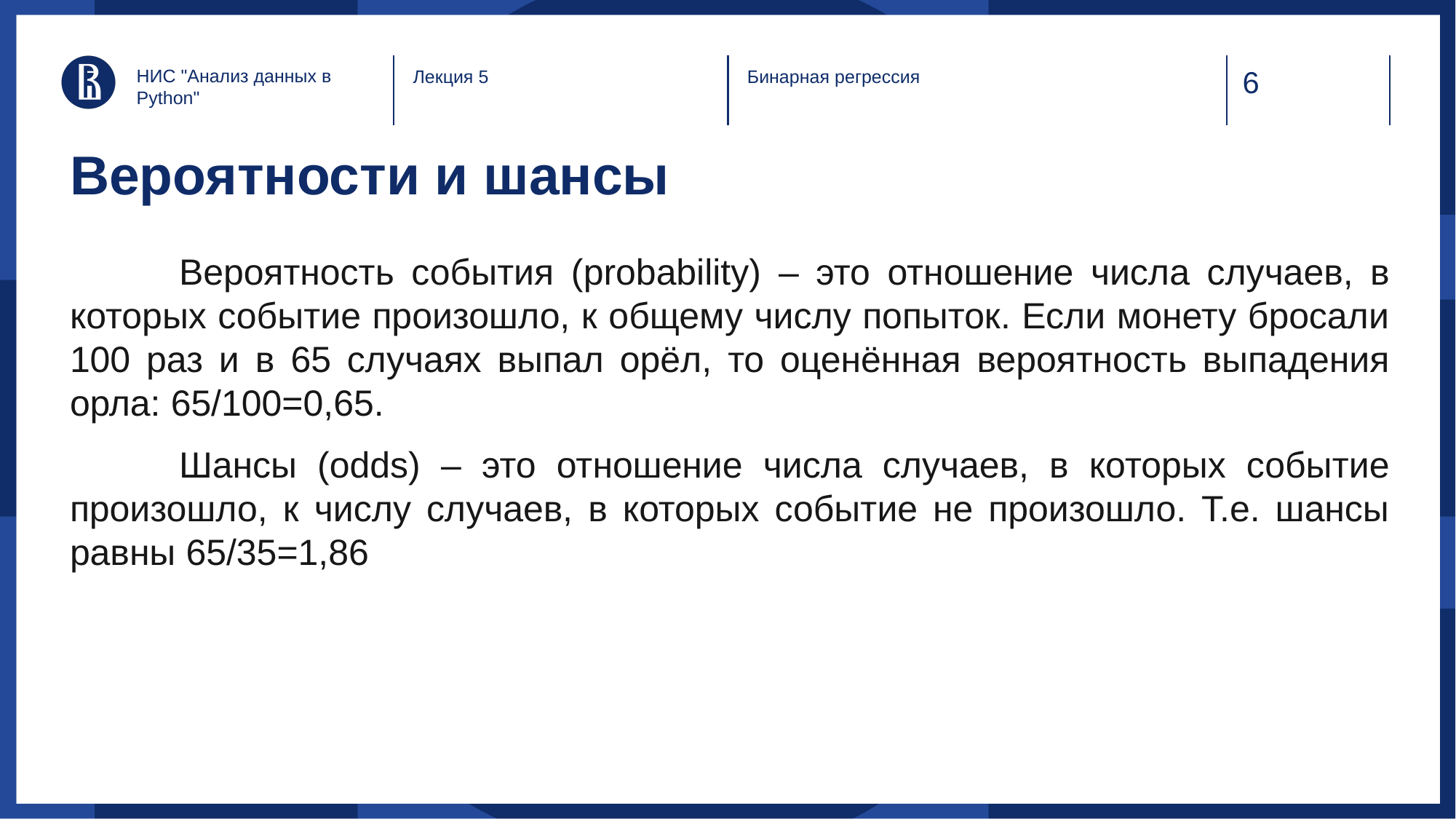

НИС "Анализ данных в Python"
Лекция 5
Бинарная регрессия
# Вероятности и шансы
	Вероятность события (probability) – это отношение числа случаев, в которых событие произошло, к общему числу попыток. Если монету бросали 100 раз и в 65 случаях выпал орёл, то оценённая вероятность выпадения орла: 65/100=0,65.
	Шансы (odds) – это отношение числа случаев, в которых событие произошло, к числу случаев, в которых событие не произошло. Т.е. шансы равны 65/35=1,86